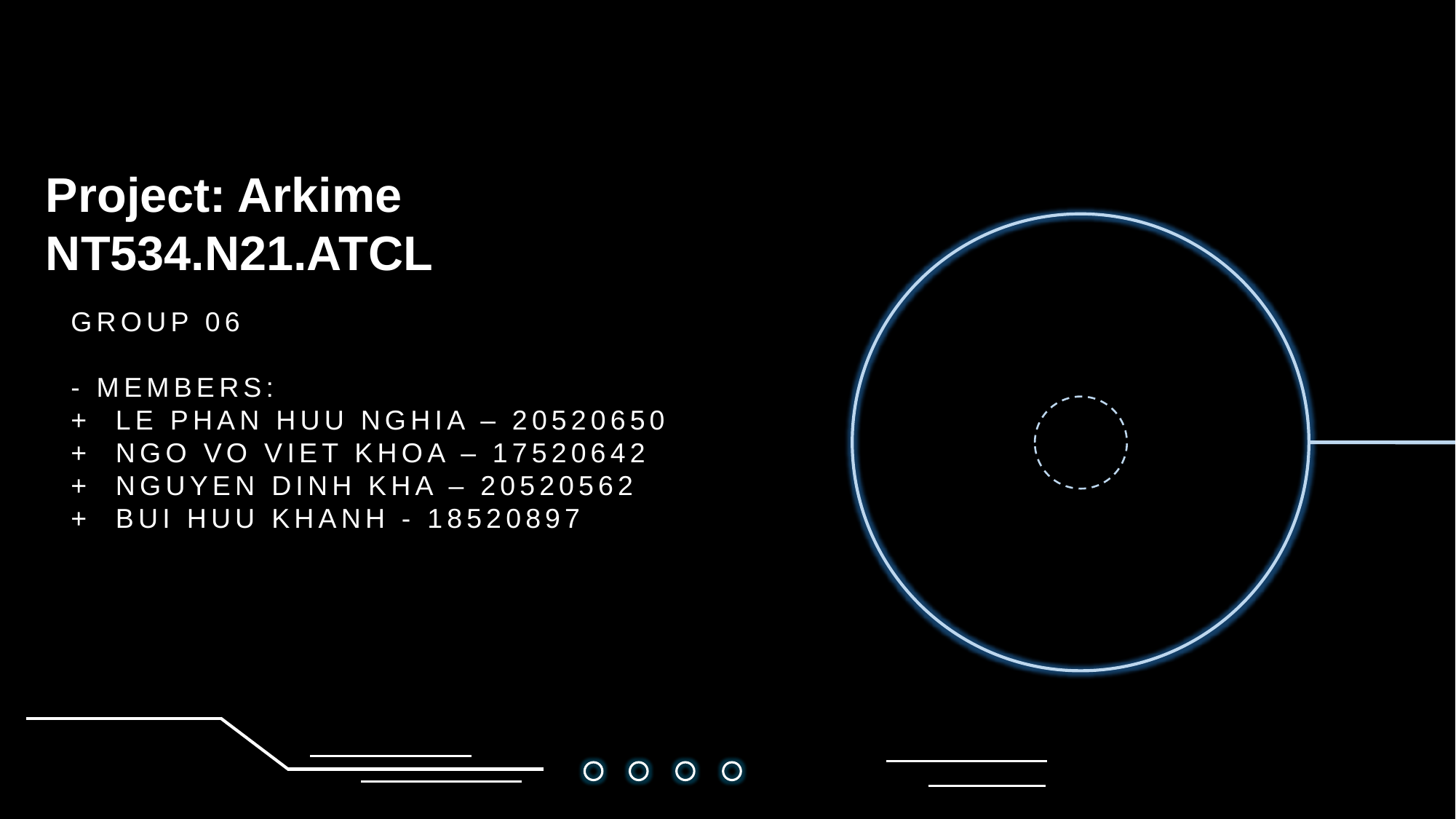

Project: Arkime
NT534.N21.ATCL

GROUP 06

- MEMBERS:
+  LE PHAN HUU NGHIA – 20520650
+  NGO VO VIET KHOA – 17520642
+  NGUYEN DINH KHA – 20520562
+  BUI HUU KHANH - 18520897